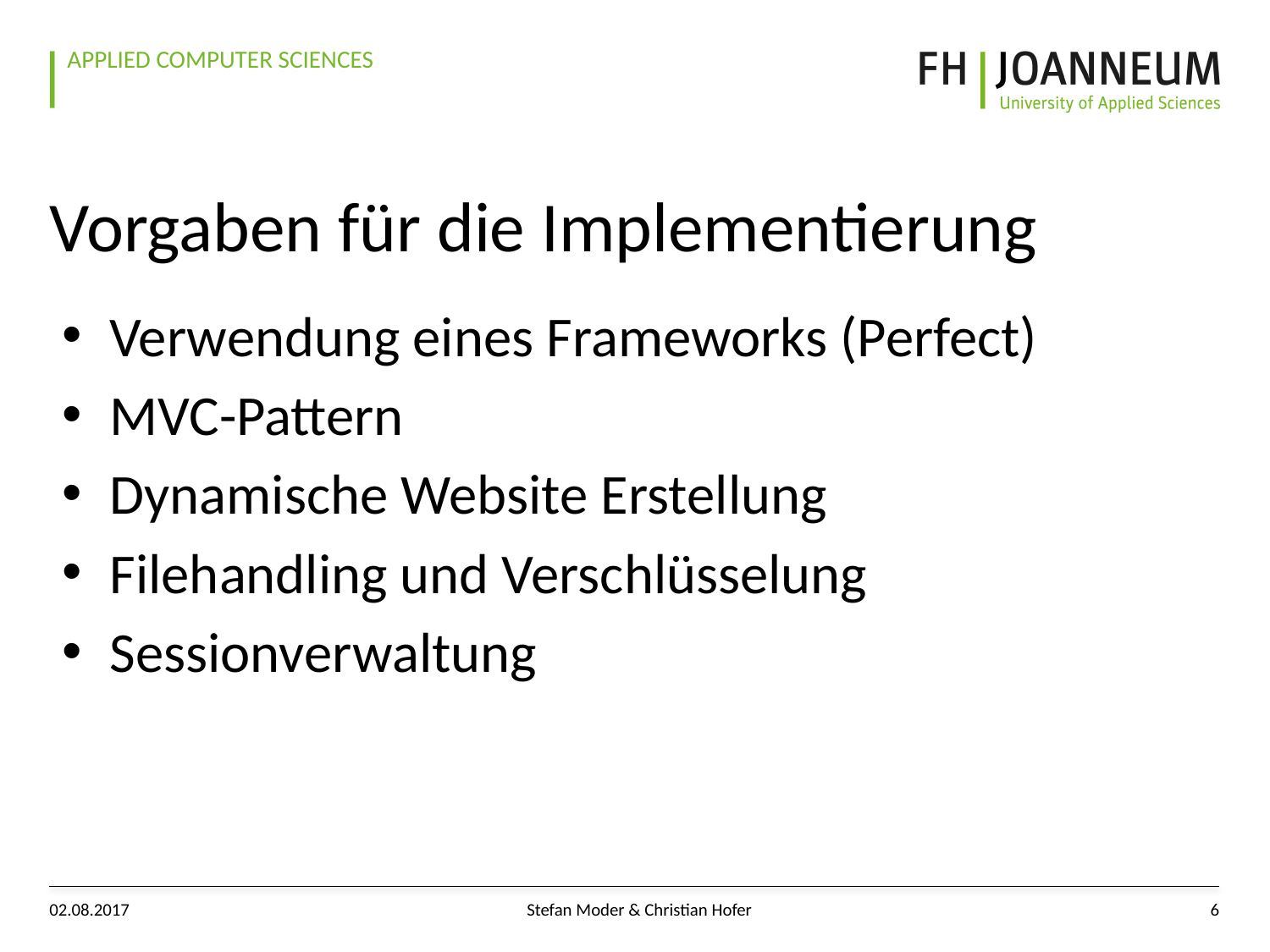

# Vorgaben für die Implementierung
Verwendung eines Frameworks (Perfect)
MVC-Pattern
Dynamische Website Erstellung
Filehandling und Verschlüsselung
Sessionverwaltung

02.08.2017
Stefan Moder & Christian Hofer
6